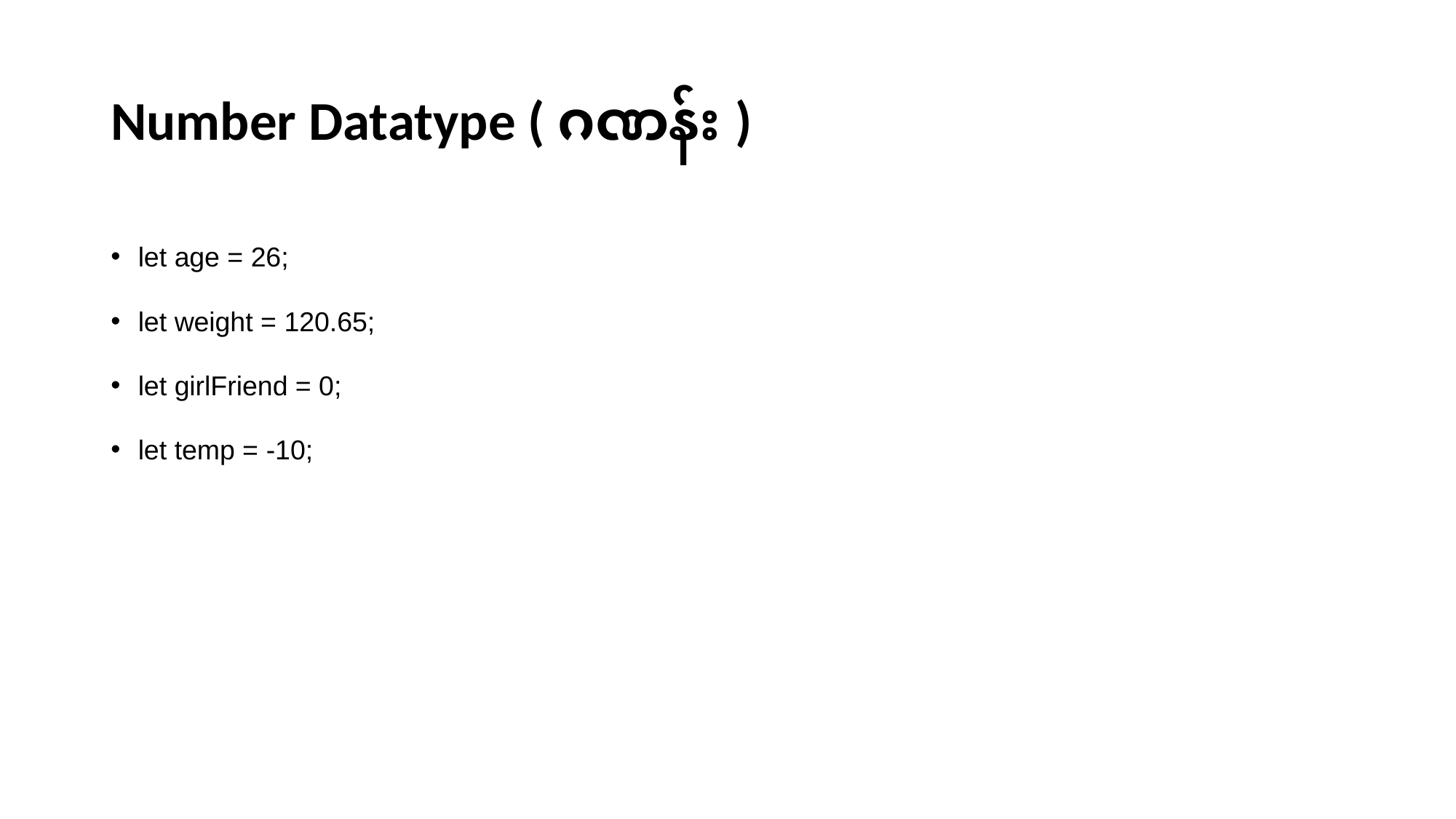

# Number Datatype ( ဂဏန်း )
let age = 26;
let weight = 120.65;
let girlFriend = 0;
let temp = -10;